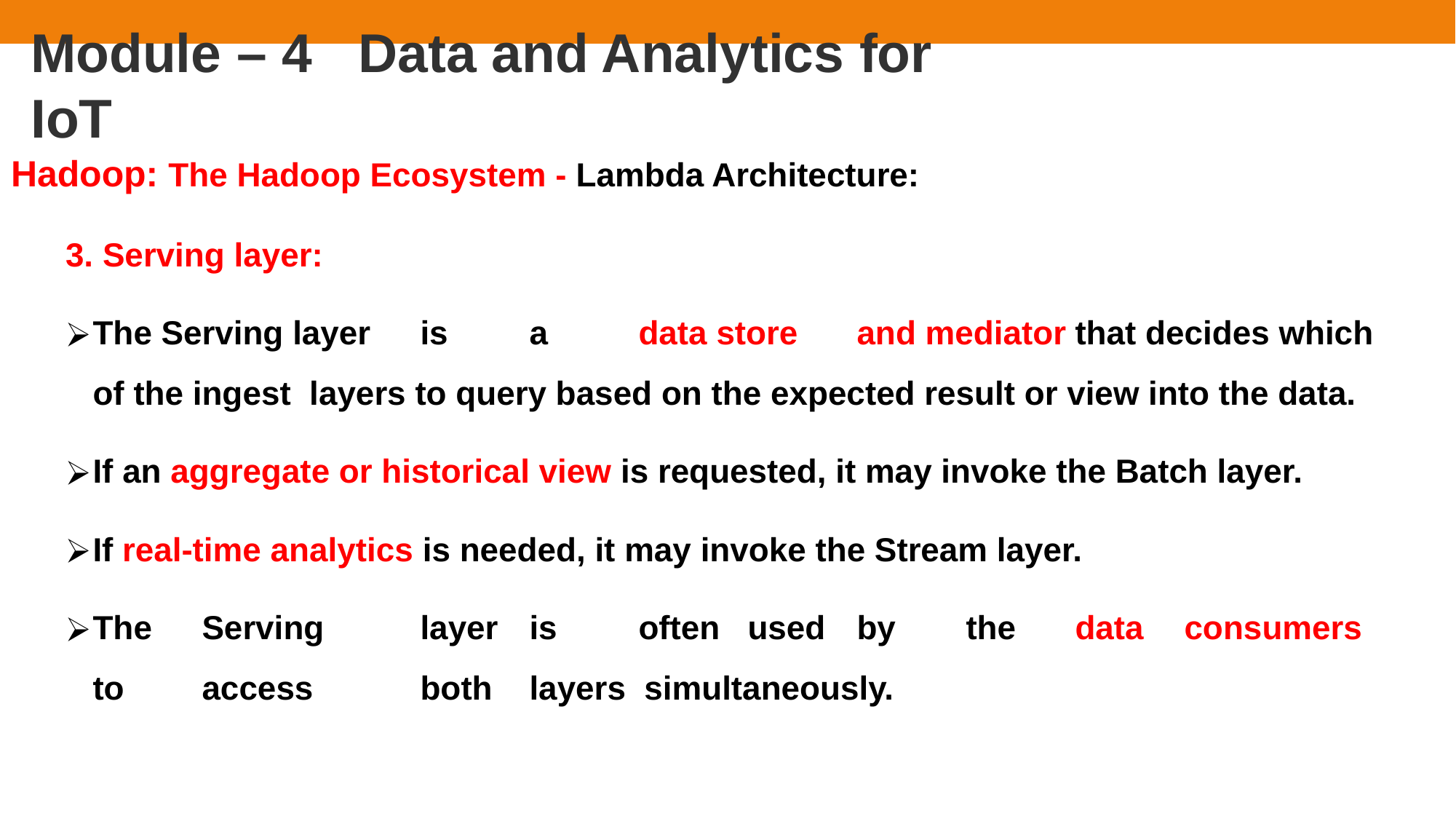

# Module – 4	Data and Analytics for IoT
Hadoop: The Hadoop Ecosystem - Lambda Architecture:
3. Serving layer:
The Serving layer	is	a	data store	and mediator	that decides which	of the ingest  layers to query based on the expected result or view into the data.
If an aggregate or historical view is requested, it may invoke the Batch layer.
If real-time analytics is needed, it may invoke the Stream layer.
The	Serving	layer	is	often	used	by	the	data	consumers	to	access	both	layers  simultaneously.